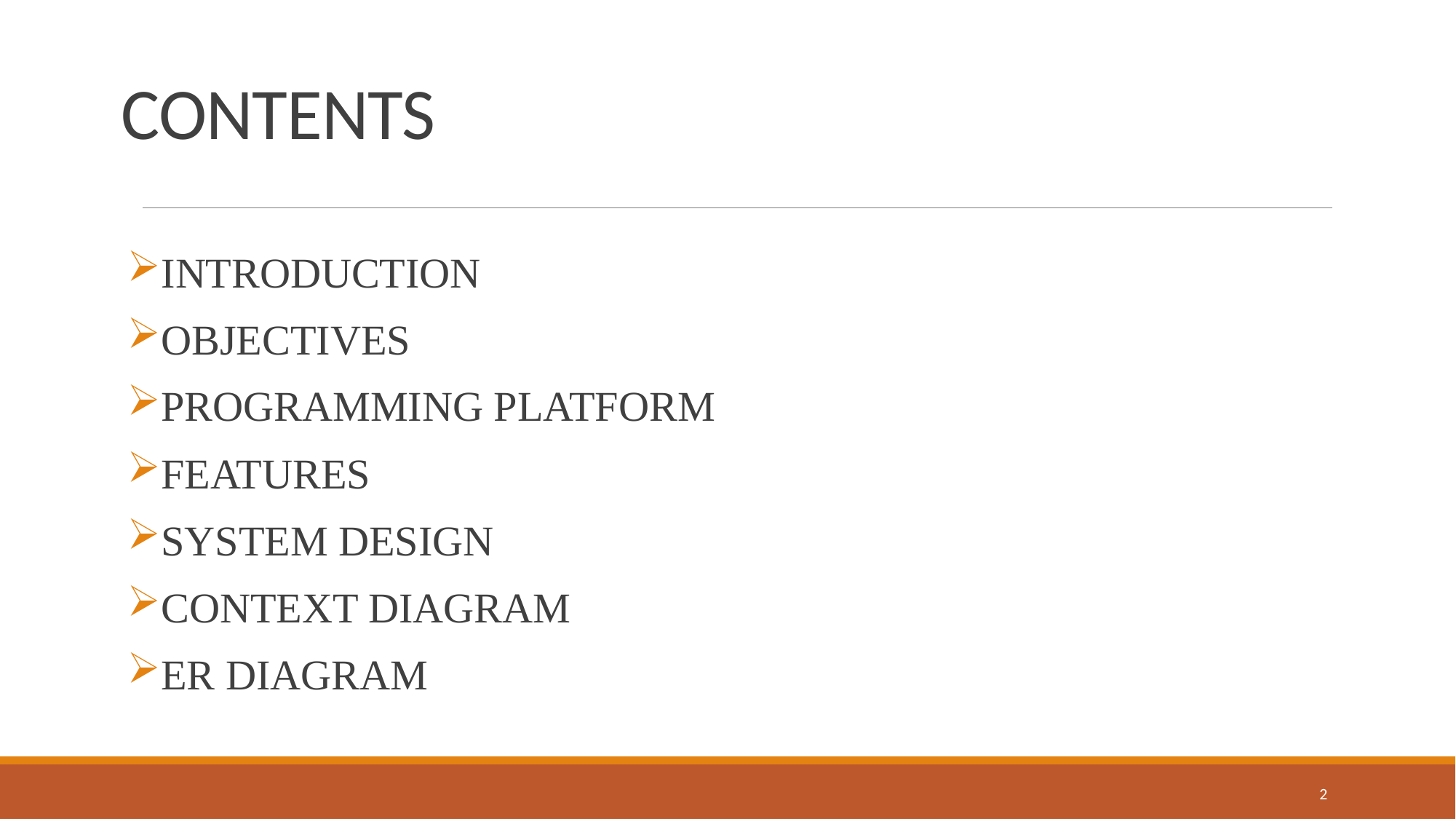

# CONTENTS
INTRODUCTION
OBJECTIVES
PROGRAMMING PLATFORM
FEATURES
SYSTEM DESIGN
CONTEXT DIAGRAM
ER DIAGRAM
2